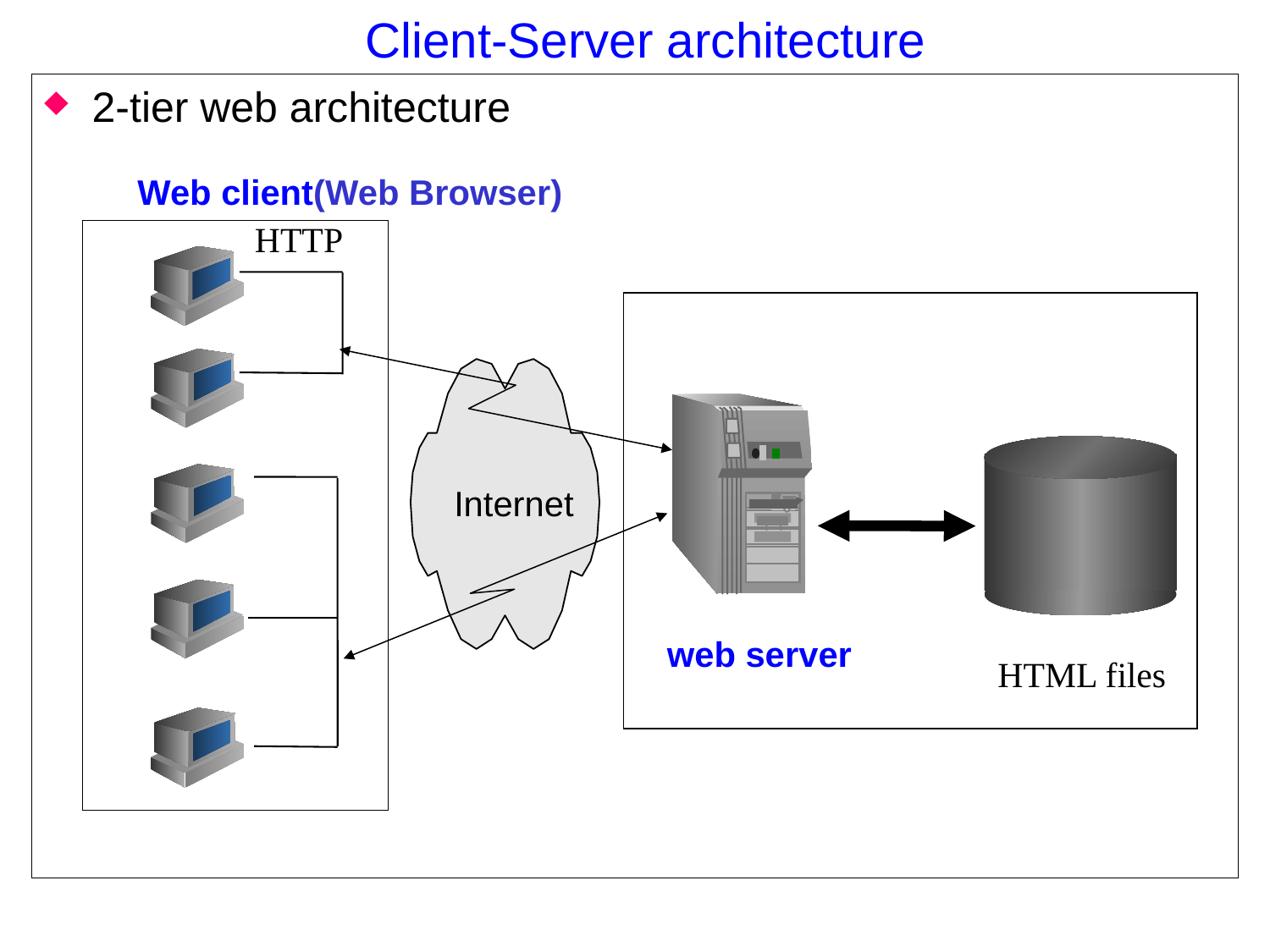

# Client-Server architecture
2-tier web architecture
Web client(Web Browser)
HTTP

Internet

 web server
HTML files